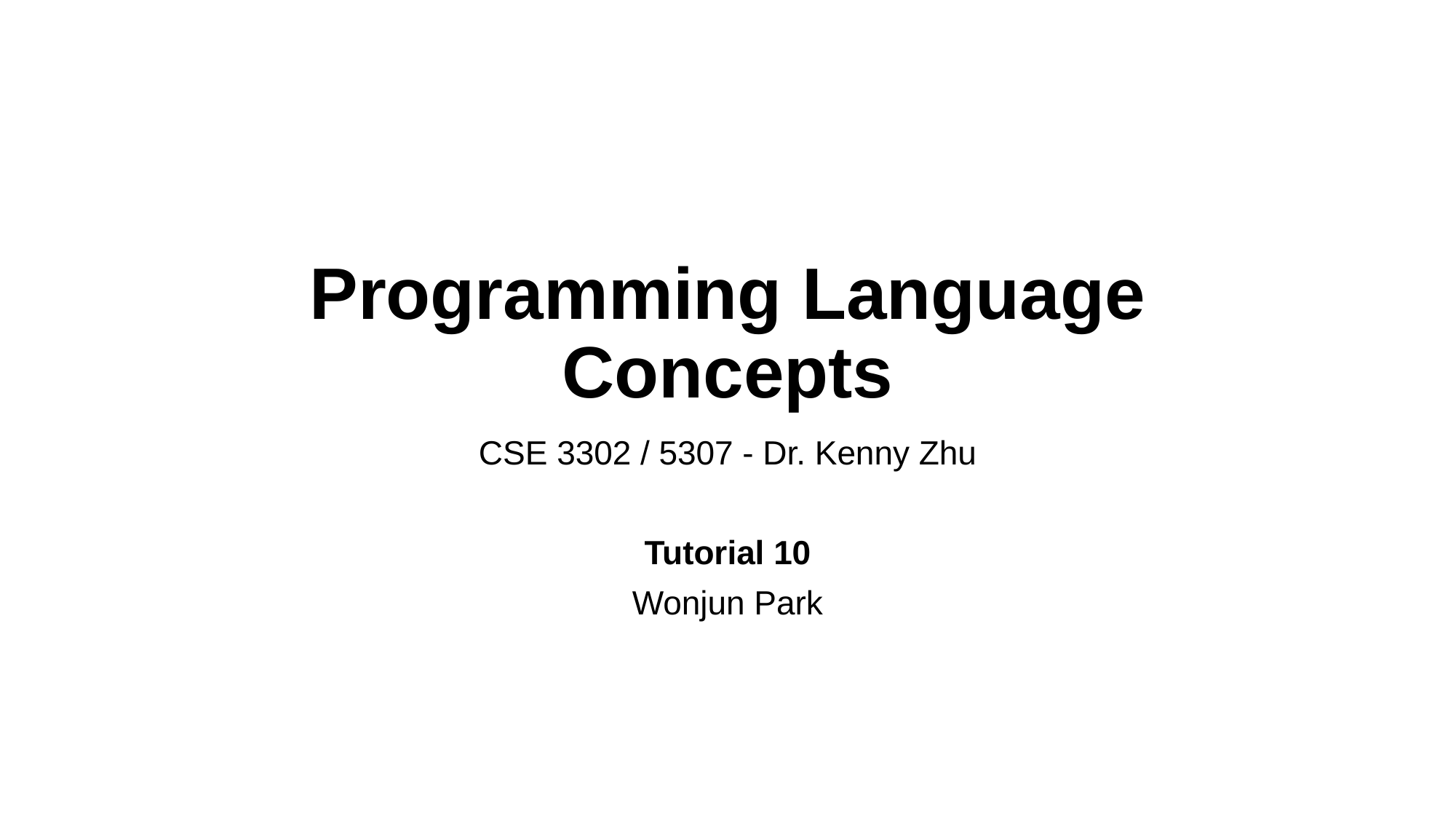

# Programming Language Concepts
CSE 3302 / 5307 - Dr. Kenny Zhu

Tutorial 10
Wonjun Park